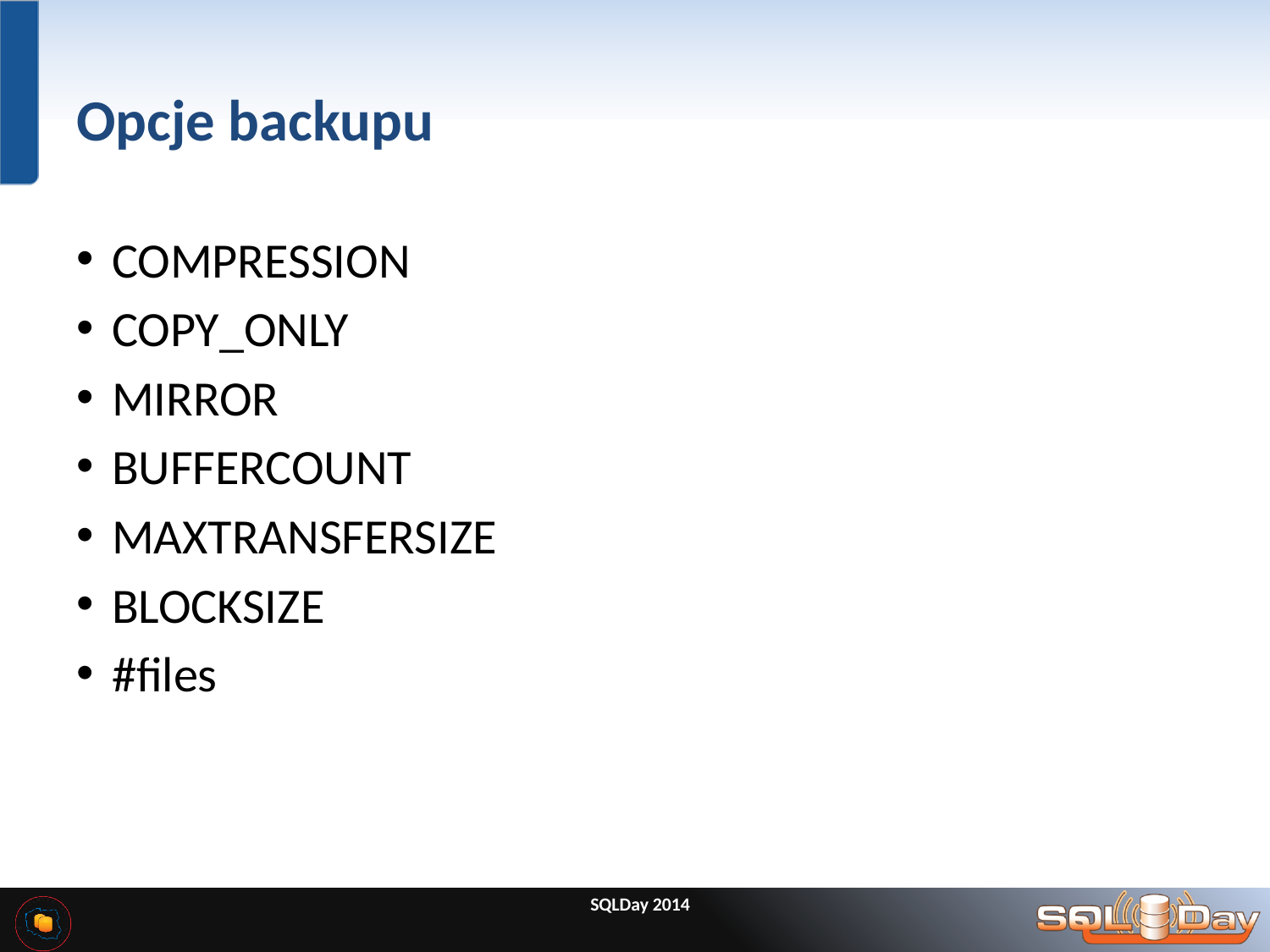

# Opcje backupu
COMPRESSION
COPY_ONLY
MIRROR
BUFFERCOUNT
MAXTRANSFERSIZE
BLOCKSIZE
#files
SQLDay 2014